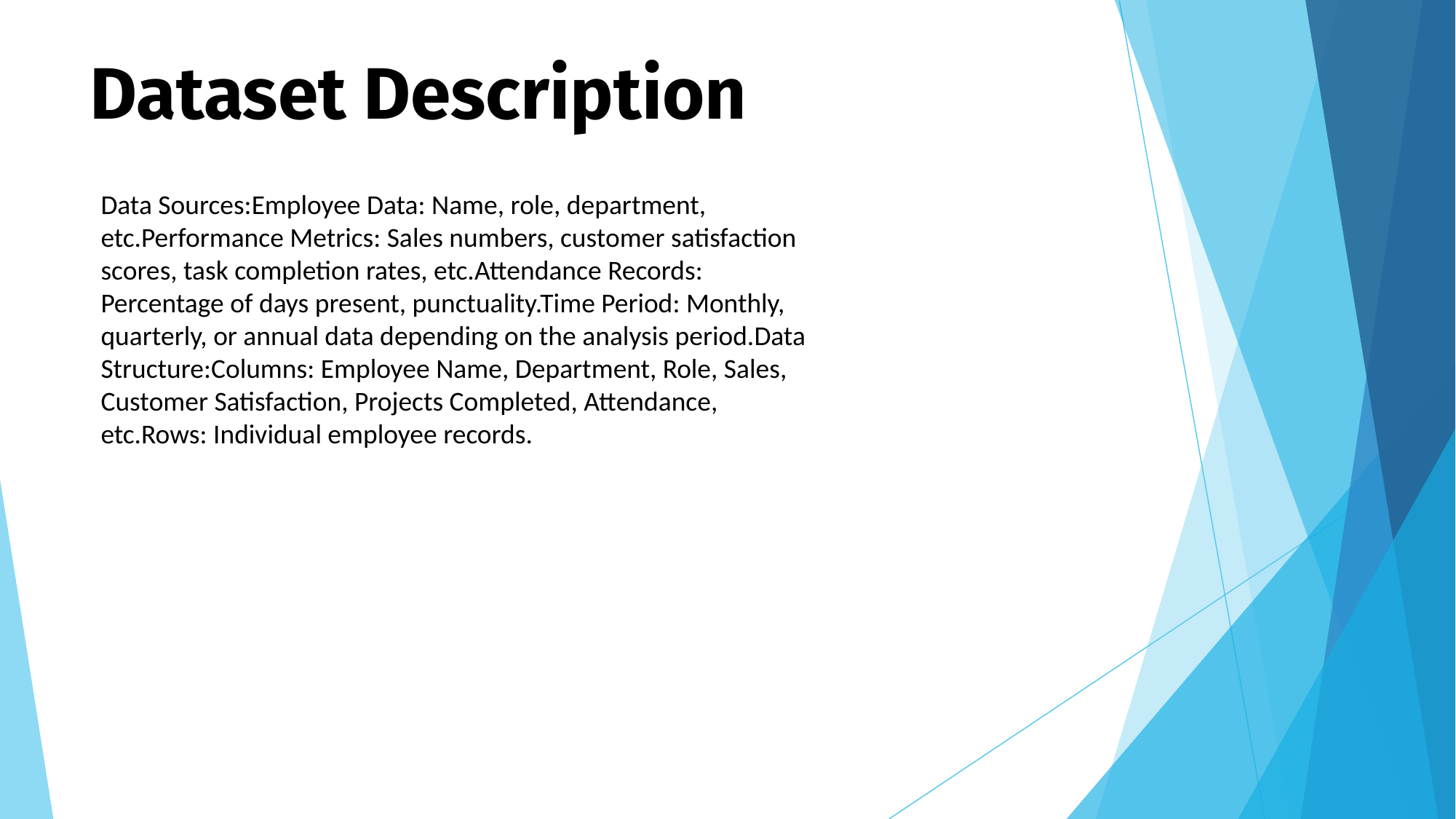

# Dataset Description
Data Sources:Employee Data: Name, role, department, etc.Performance Metrics: Sales numbers, customer satisfaction scores, task completion rates, etc.Attendance Records: Percentage of days present, punctuality.Time Period: Monthly, quarterly, or annual data depending on the analysis period.Data Structure:Columns: Employee Name, Department, Role, Sales, Customer Satisfaction, Projects Completed, Attendance, etc.Rows: Individual employee records.